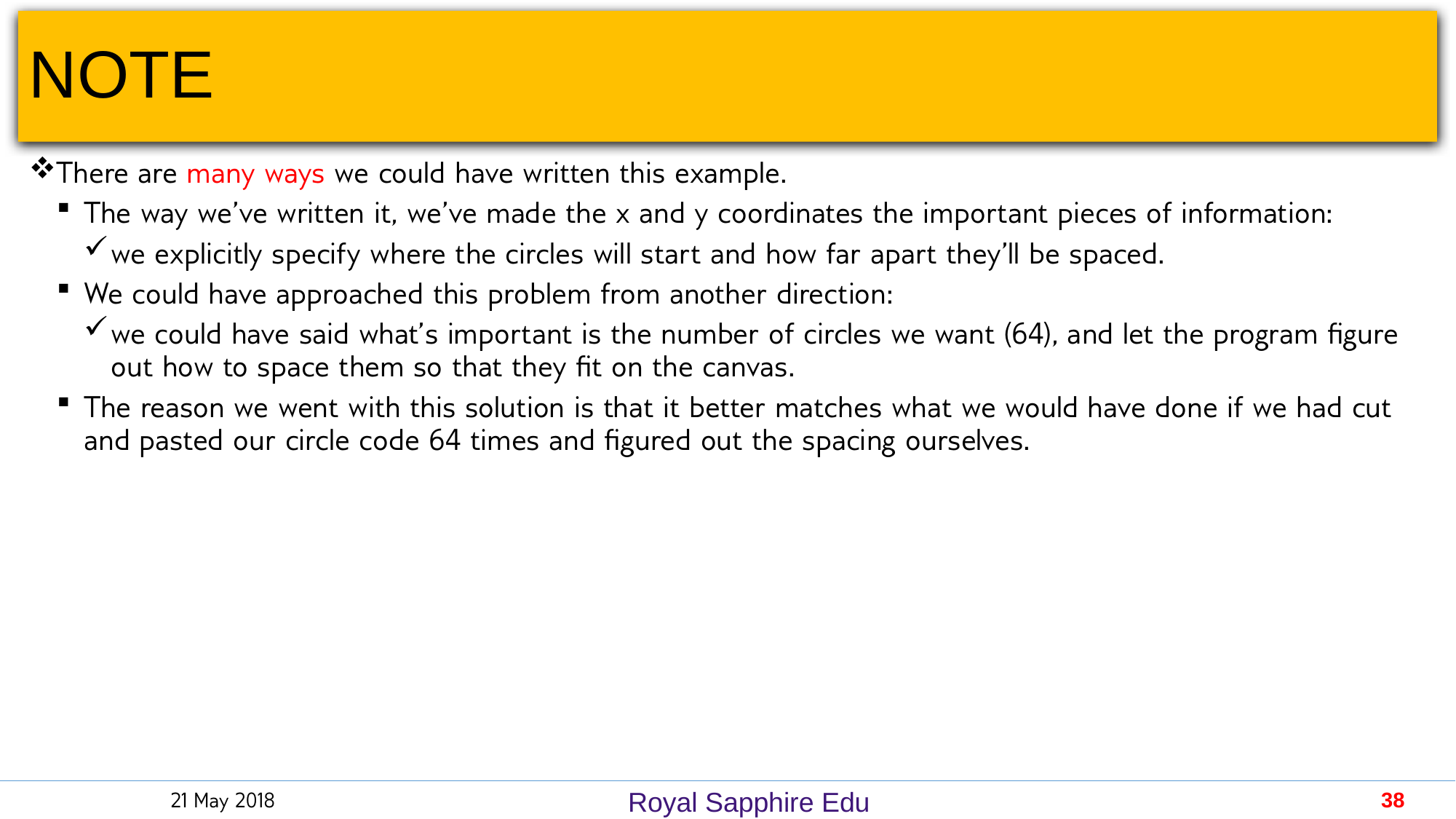

# NOTE
There are many ways we could have written this example.
The way we’ve written it, we’ve made the x and y coordinates the important pieces of information:
we explicitly specify where the circles will start and how far apart they’ll be spaced.
We could have approached this problem from another direction:
we could have said what’s important is the number of circles we want (64), and let the program figure out how to space them so that they fit on the canvas.
The reason we went with this solution is that it better matches what we would have done if we had cut and pasted our circle code 64 times and figured out the spacing ourselves.
21 May 2018
38